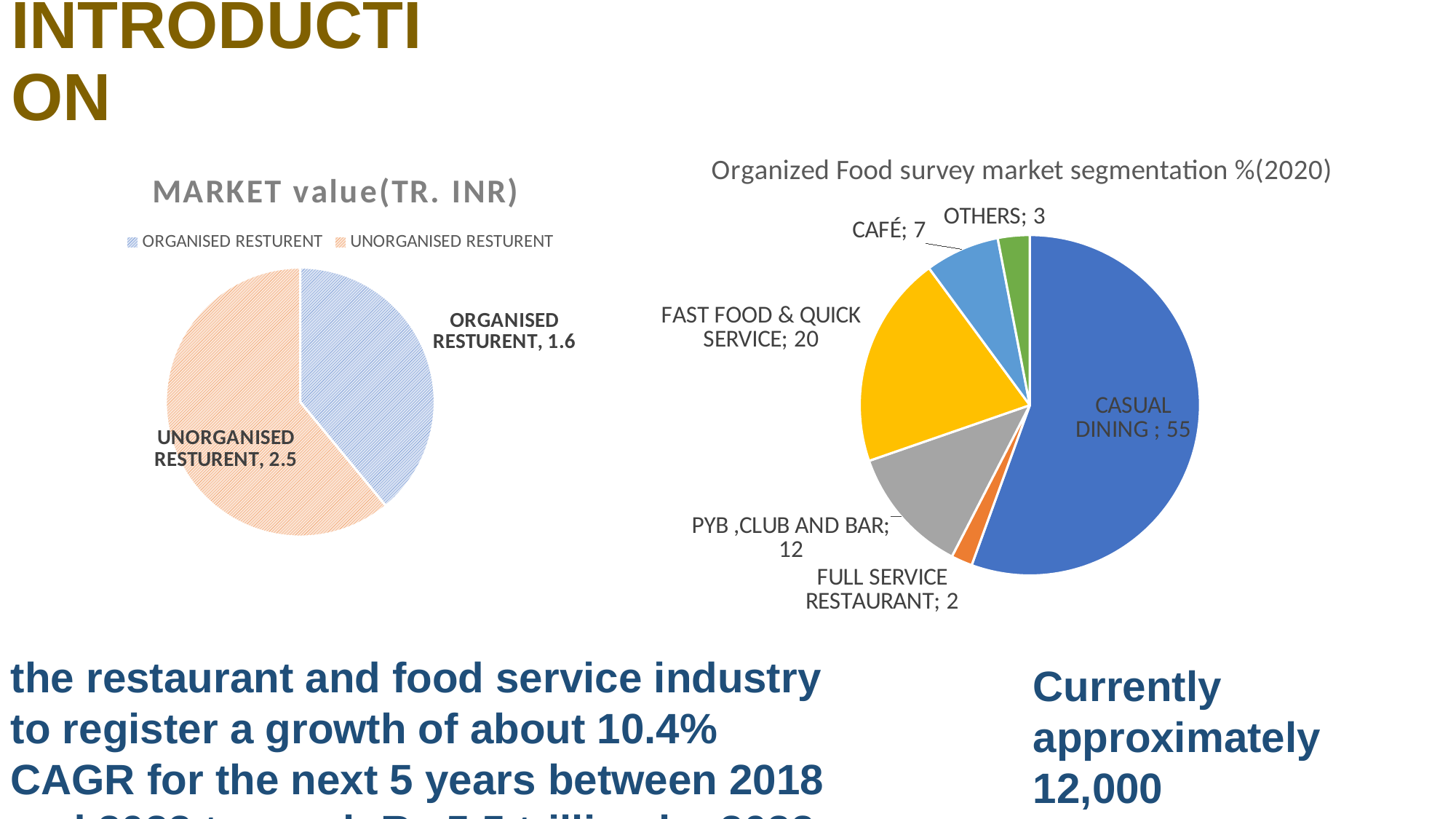

# INTRODUCTION

### Chart: Organized Food survey market segmentation %(2020)

| Category | Organised Food servey market segmentation %(20200 |
|---|---|
| CASUAL DINING  | 55.0 |
| FULL SERVICE RESTAURANT | 2.0 |
| PYB ,CLUB AND BAR | 12.0 |
| FAST FOOD & QUICK SERVICE | 20.0 |
| CAFÉ | 7.0 |
| OTHERS | 3.0 |

### Chart: MARKET value(TR. INR)

| Category | MARKET(TR. INR)  |
|---|---|
| ORGANISED RESTURENT | 1.6 |
| UNORGANISED RESTURENT | 2.5 |
the restaurant and food service industry to register a growth of about 10.4% CAGR for the next 5 years between 2018 and 2022 to reach Rs 5.5 trillion by 2022
Currently approximately 12,000 restaurants Bengaluru